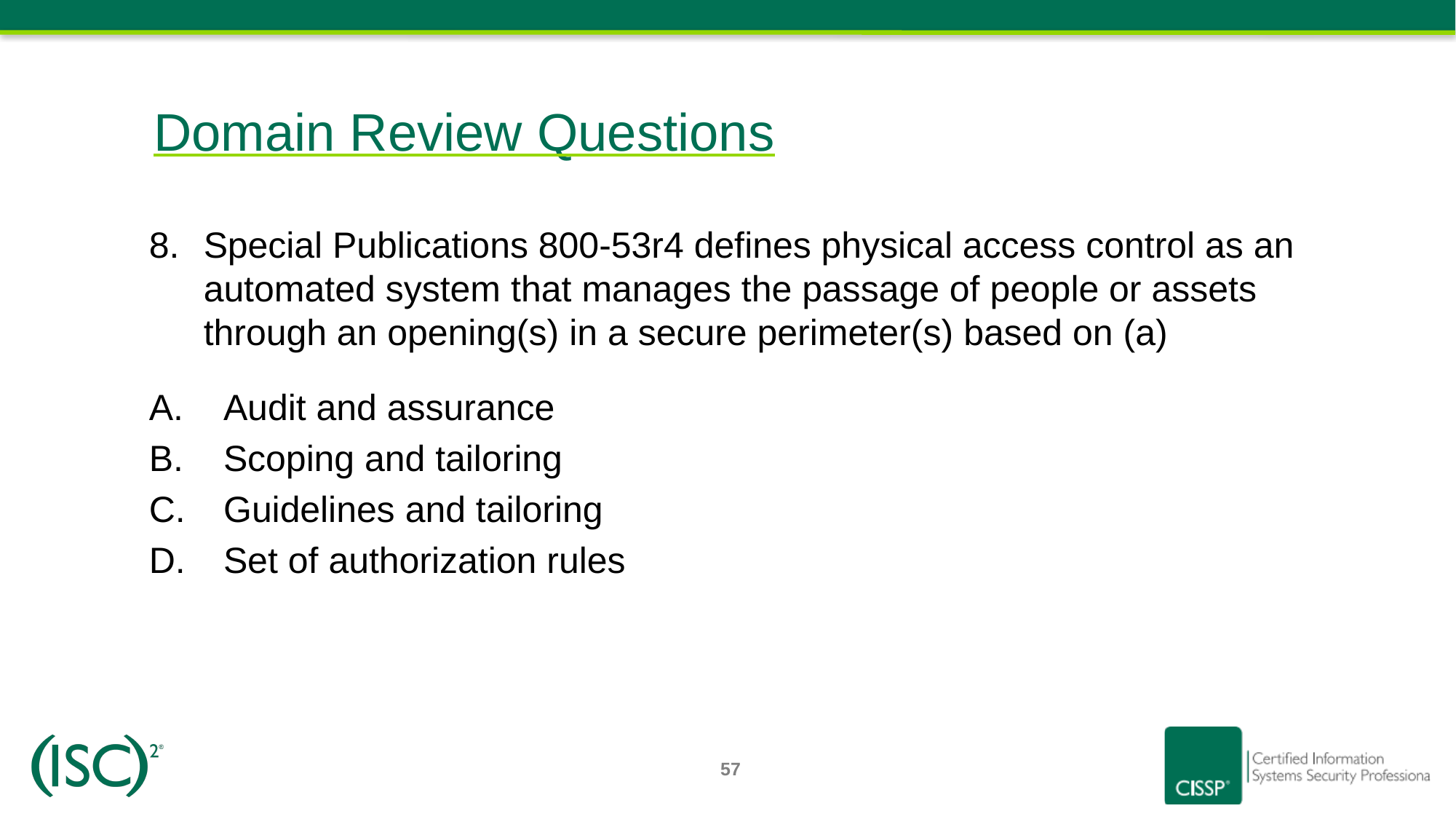

# Domain Review Questions
Special Publications 800-53r4 defines physical access control as an automated system that manages the passage of people or assets through an opening(s) in a secure perimeter(s) based on (a)
Audit and assurance
Scoping and tailoring
Guidelines and tailoring
Set of authorization rules